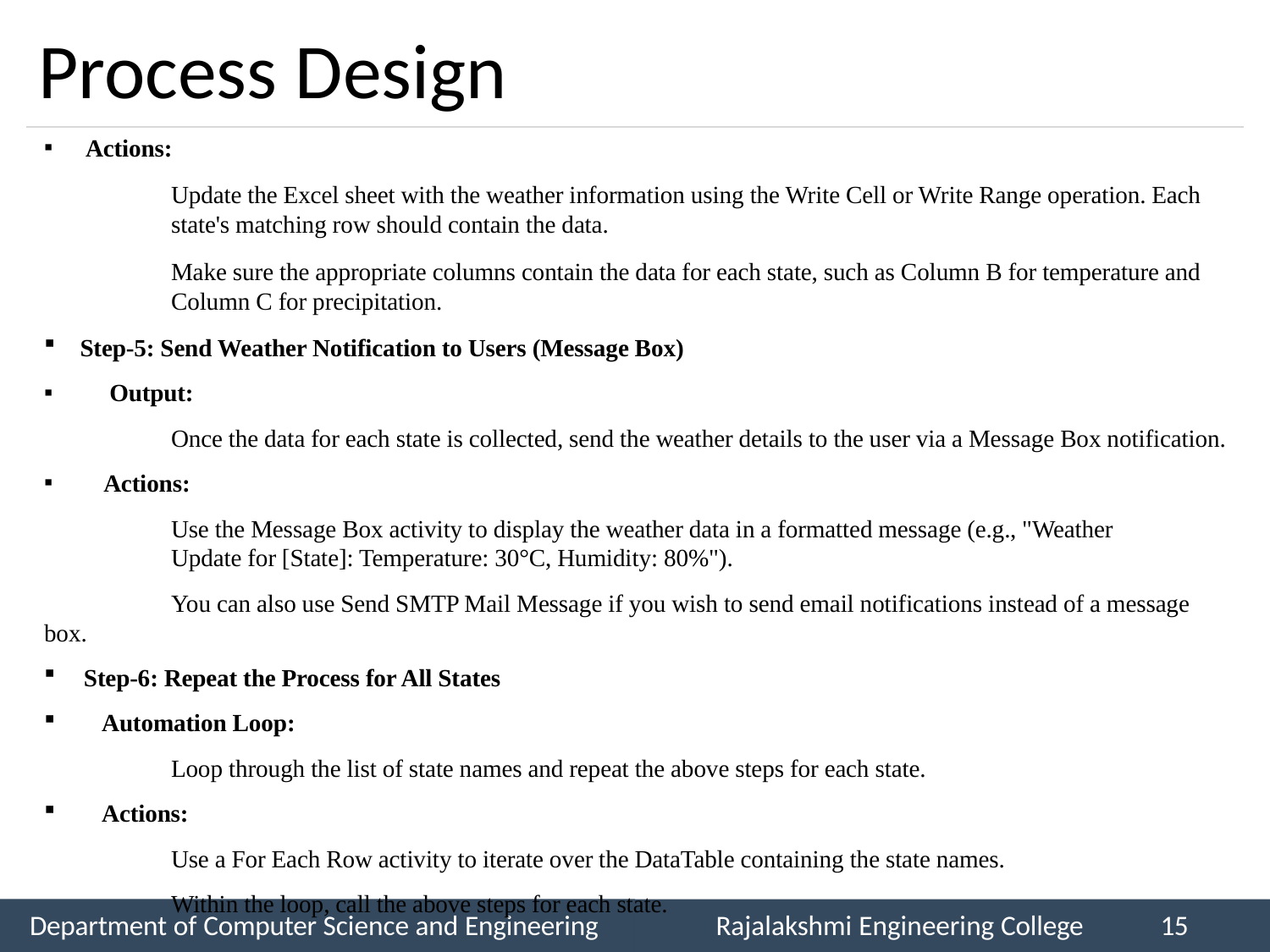

# Process Design
Actions:
		Update the Excel sheet with the weather information using the Write Cell or Write Range operation. Each 		state's matching row should contain the data.
		Make sure the appropriate columns contain the data for each state, such as Column B for temperature and 		Column C for precipitation.
  Step-5: Send Weather Notification to Users (Message Box)
    Output:
		Once the data for each state is collected, send the weather details to the user via a Message Box notification.
   Actions:
		Use the Message Box activity to display the weather data in a formatted message (e.g., "Weather 			Update for [State]: Temperature: 30°C, Humidity: 80%").
		You can also use Send SMTP Mail Message if you wish to send email notifications instead of a message box.
Step-6: Repeat the Process for All States
   Automation Loop:
		Loop through the list of state names and repeat the above steps for each state.
   Actions:
		Use a For Each Row activity to iterate over the DataTable containing the state names.
		Within the loop, call the above steps for each state.
Department of Computer Science and Engineering
Rajalakshmi Engineering College
15